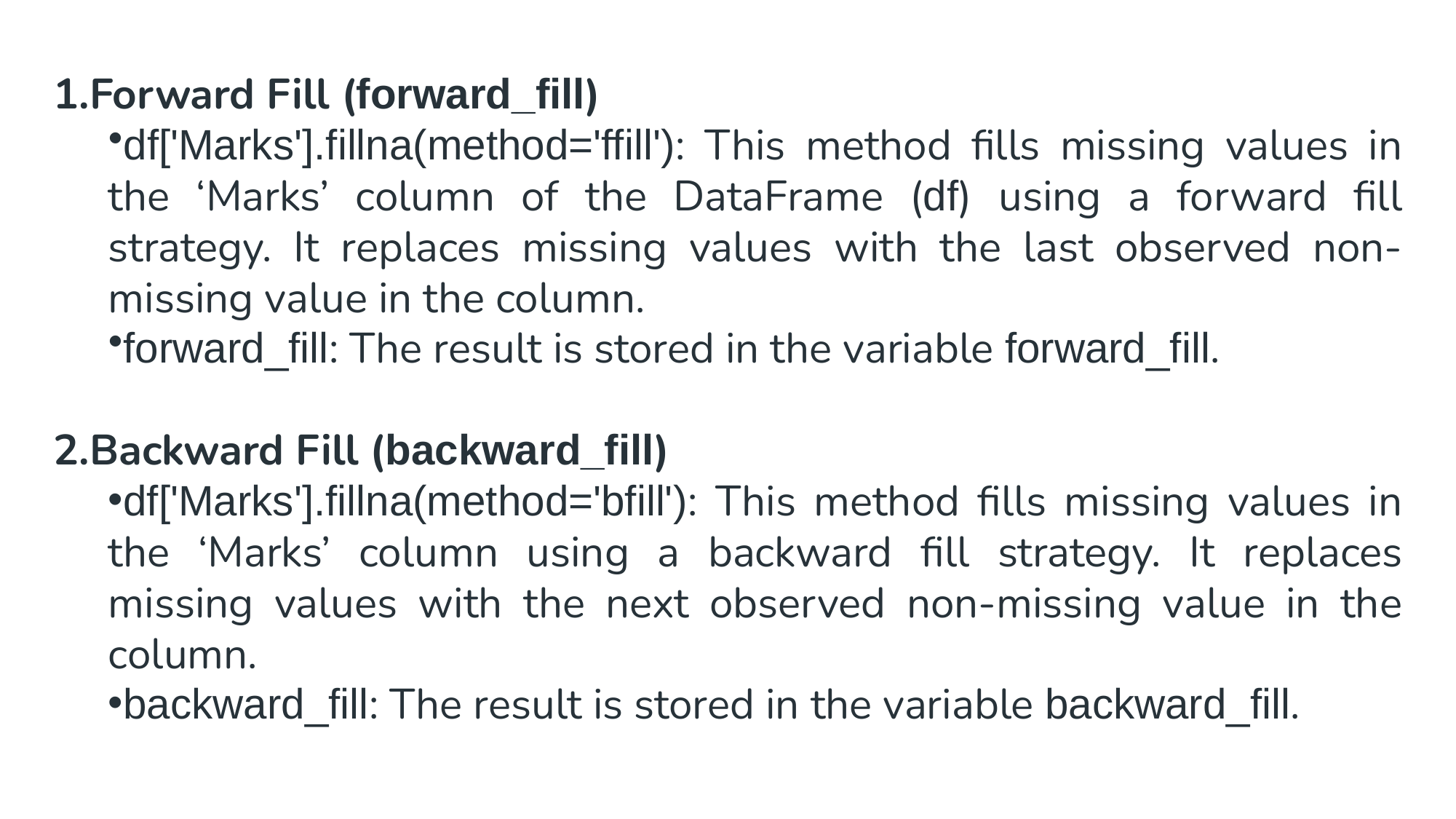

Forward Fill (forward_fill)
df['Marks'].fillna(method='ffill'): This method fills missing values in the ‘Marks’ column of the DataFrame (df) using a forward fill strategy. It replaces missing values with the last observed non-missing value in the column.
forward_fill: The result is stored in the variable forward_fill.

Backward Fill (backward_fill)
df['Marks'].fillna(method='bfill'): This method fills missing values in the ‘Marks’ column using a backward fill strategy. It replaces missing values with the next observed non-missing value in the column.
backward_fill: The result is stored in the variable backward_fill.